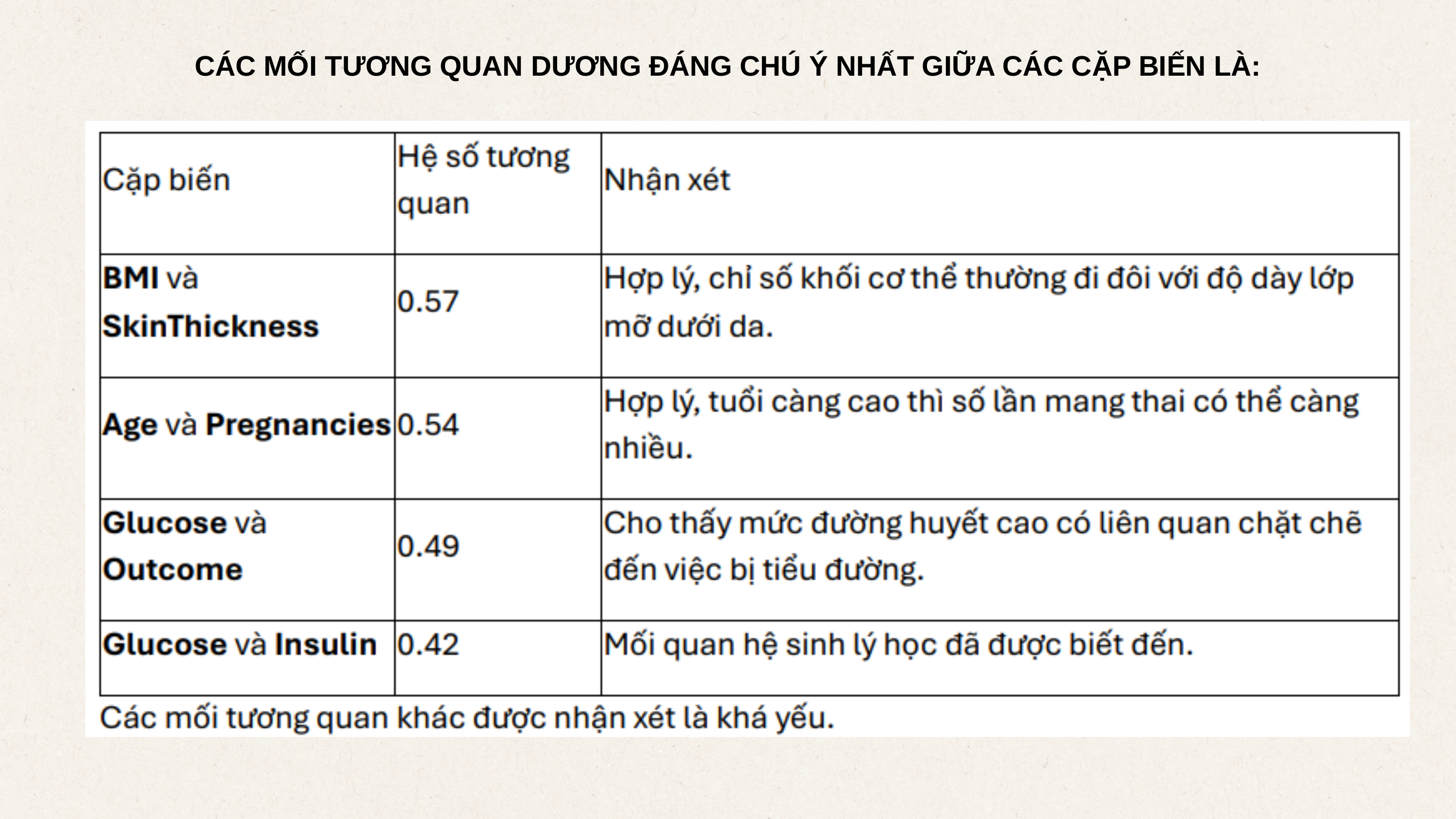

CÁC MỐI TƯƠNG QUAN DƯƠNG ĐÁNG CHÚ Ý NHẤT GIỮA CÁC CẶP BIẾN LÀ: